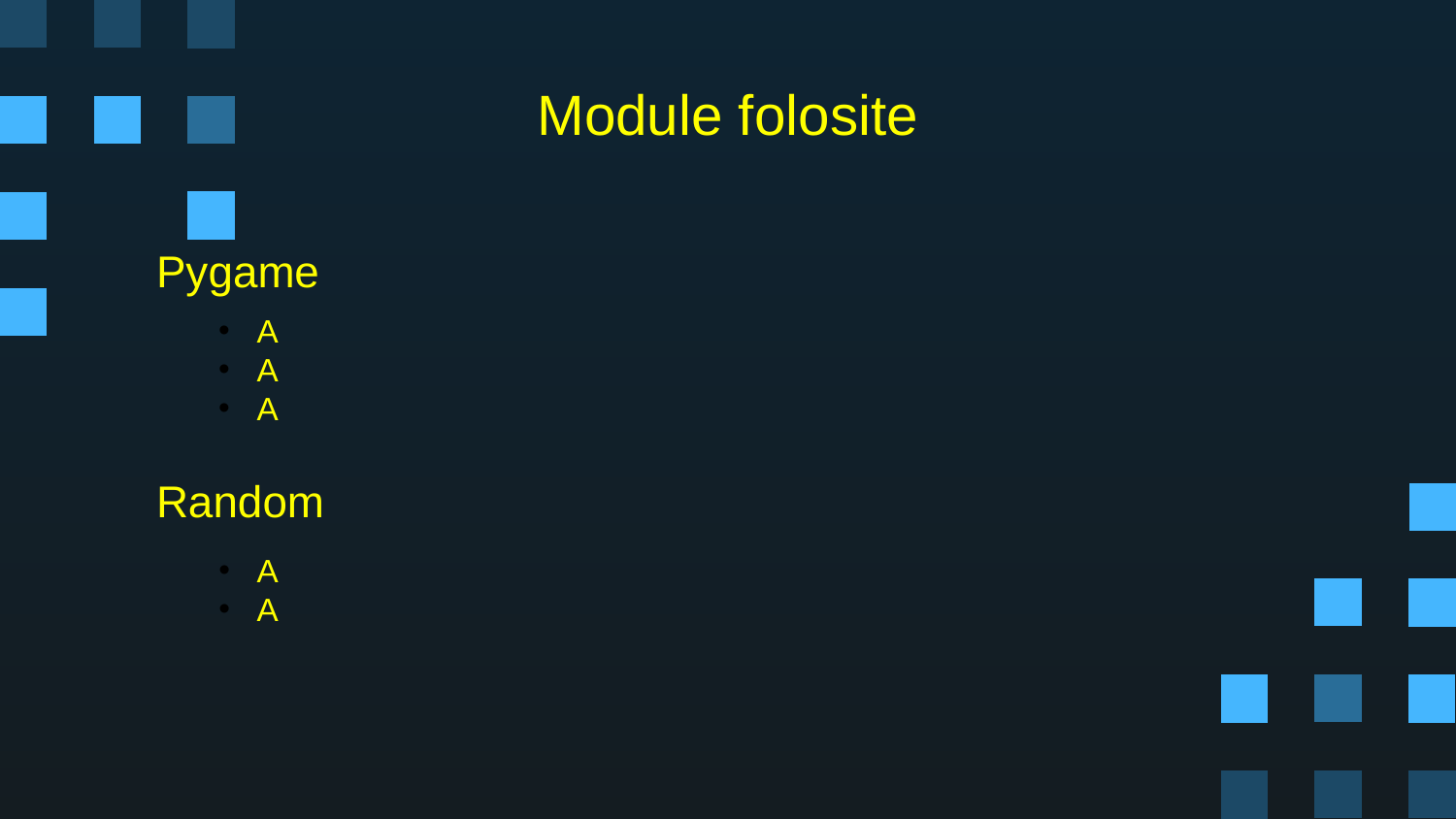

Module folosite
Pygame

A
A
A
Random
A
A